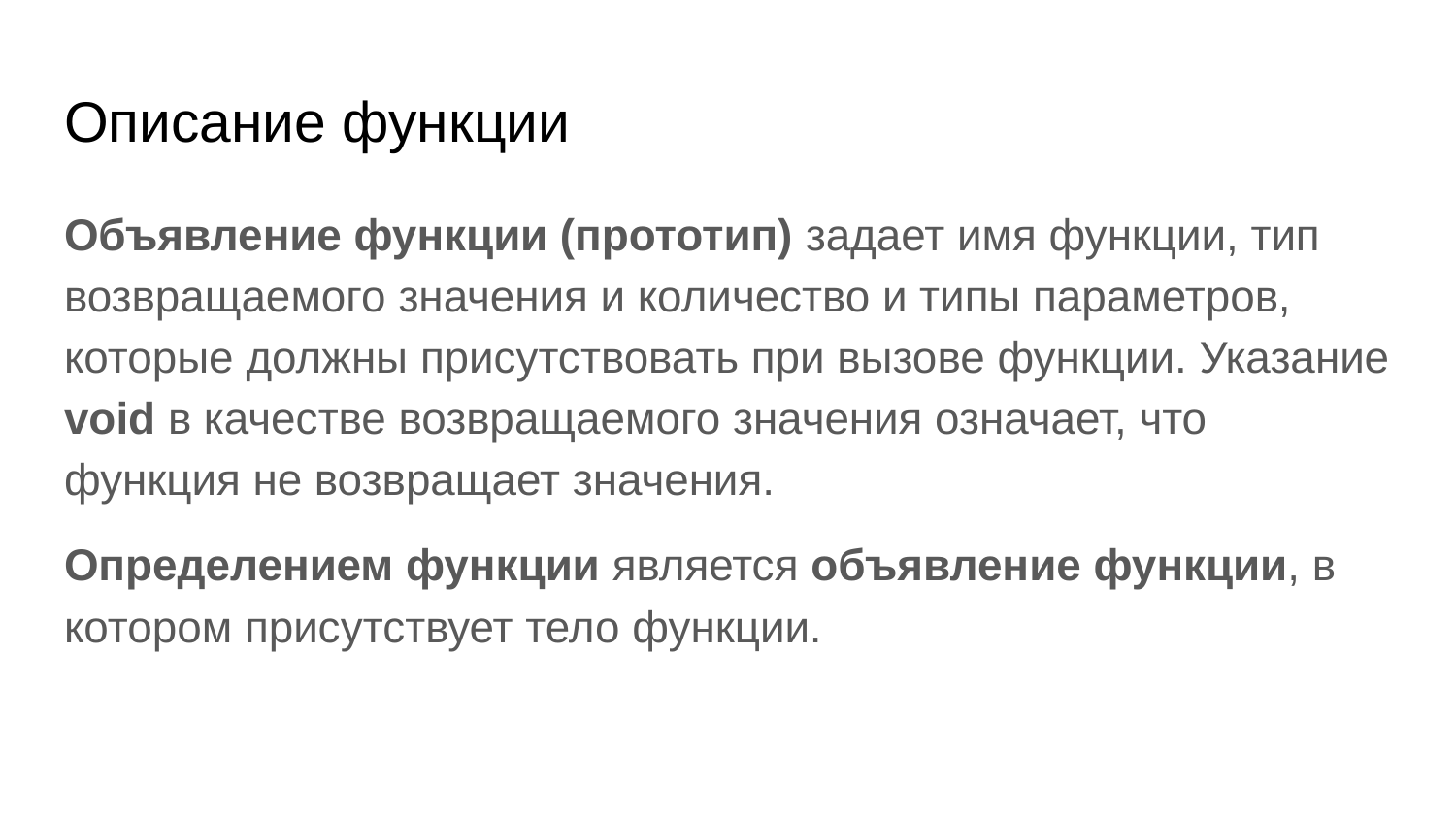

# Описание функции
Объявление функции (прототип) задает имя функции, тип возвращаемого значения и количество и типы параметров, которые должны присутствовать при вызове функции. Указание void в качестве возвращаемого значения означает, что функция не возвращает значения.
Определением функции является объявление функции, в котором присутствует тело функции.